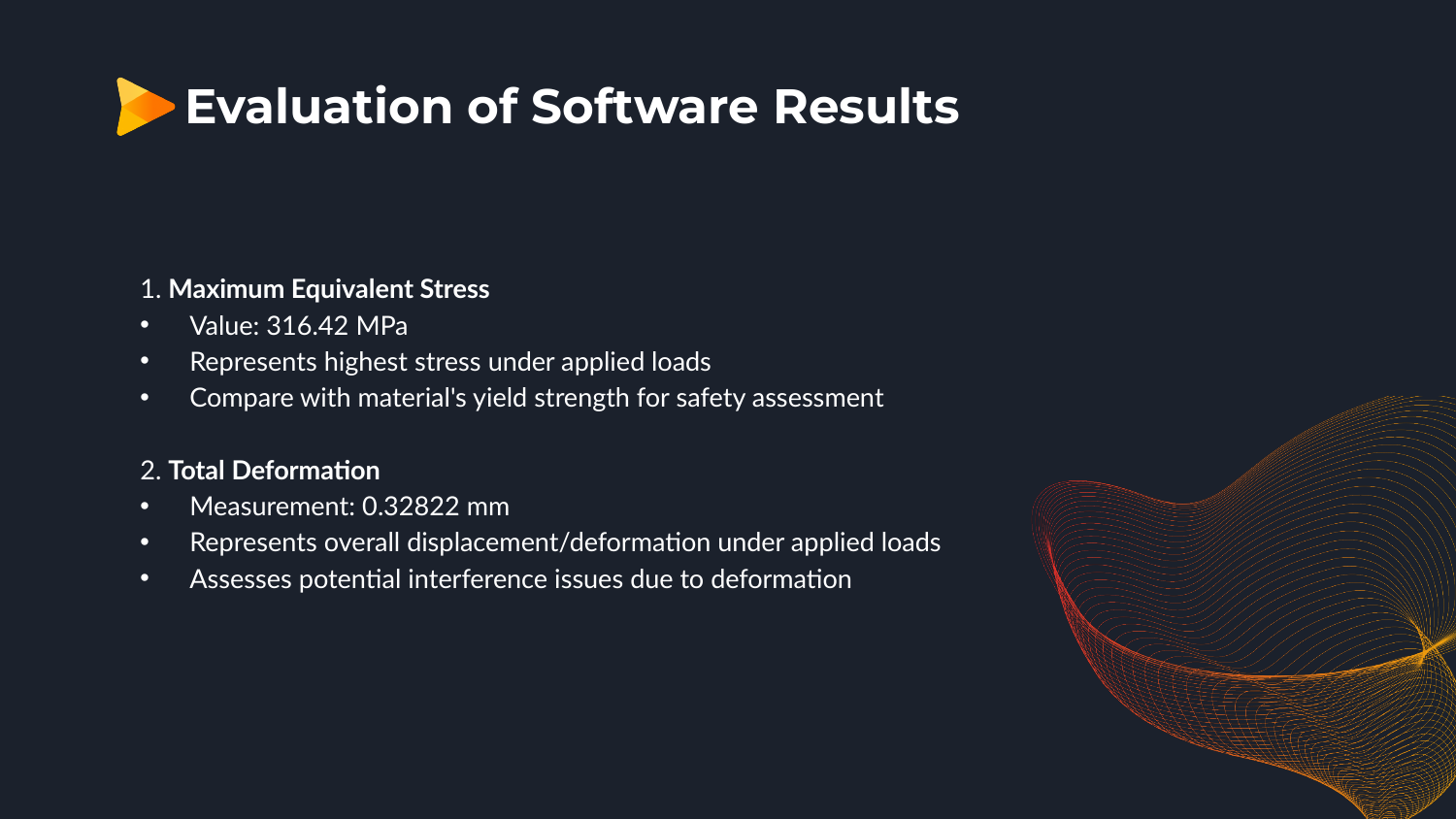

# Evaluation of Software Results
1. Maximum Equivalent Stress
Value: 316.42 MPa
Represents highest stress under applied loads
Compare with material's yield strength for safety assessment

2. Total Deformation
Measurement: 0.32822 mm
Represents overall displacement/deformation under applied loads
Assesses potential interference issues due to deformation